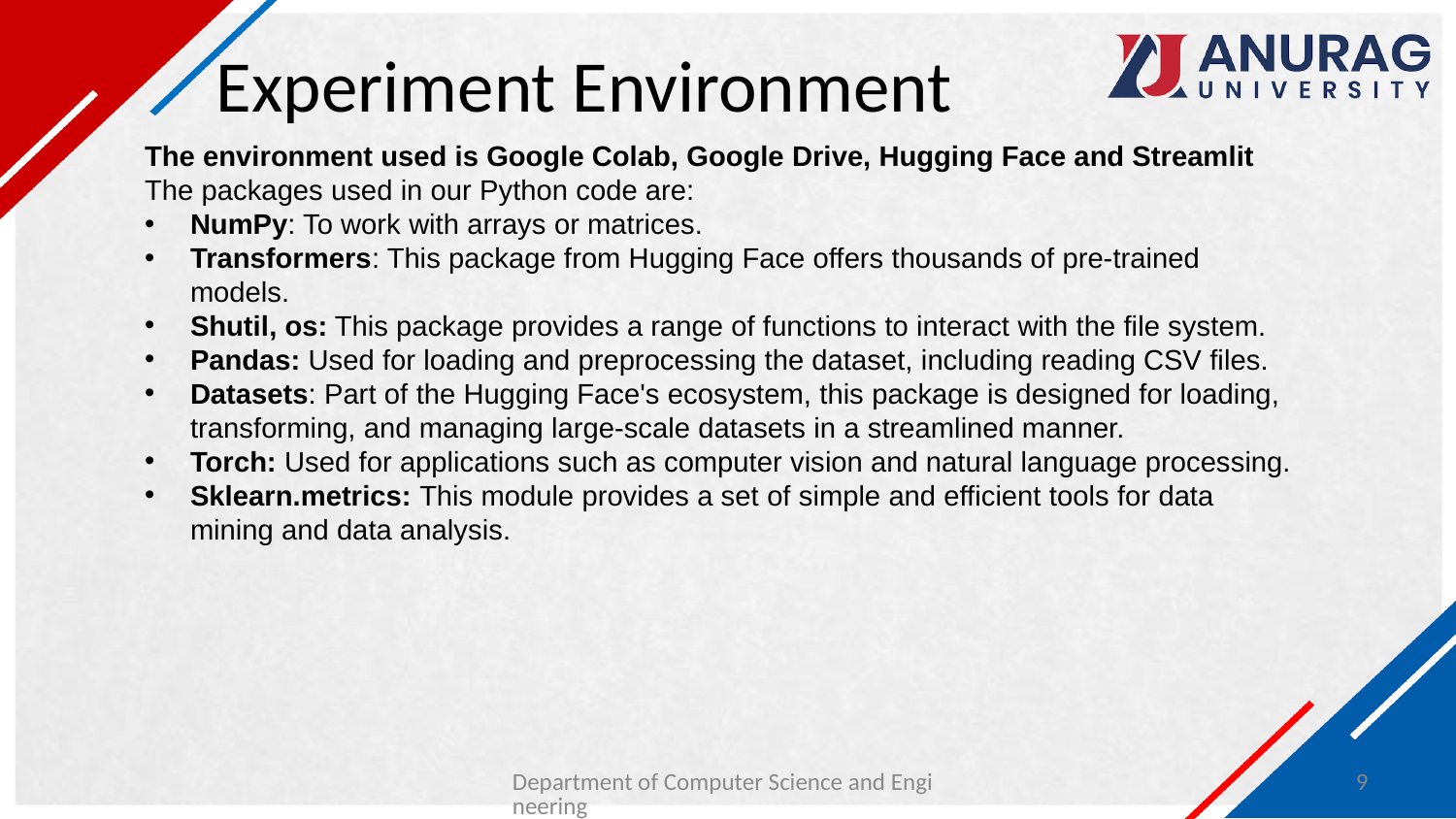

# Experiment Environment
The environment used is Google Colab, Google Drive, Hugging Face and Streamlit
The packages used in our Python code are:
NumPy: To work with arrays or matrices.
Transformers: This package from Hugging Face offers thousands of pre-trained models.
Shutil, os: This package provides a range of functions to interact with the file system.
Pandas: Used for loading and preprocessing the dataset, including reading CSV files.
Datasets: Part of the Hugging Face's ecosystem, this package is designed for loading, transforming, and managing large-scale datasets in a streamlined manner.
Torch: Used for applications such as computer vision and natural language processing.
Sklearn.metrics: This module provides a set of simple and efficient tools for data mining and data analysis.

Department of Computer Science and Engineering
9